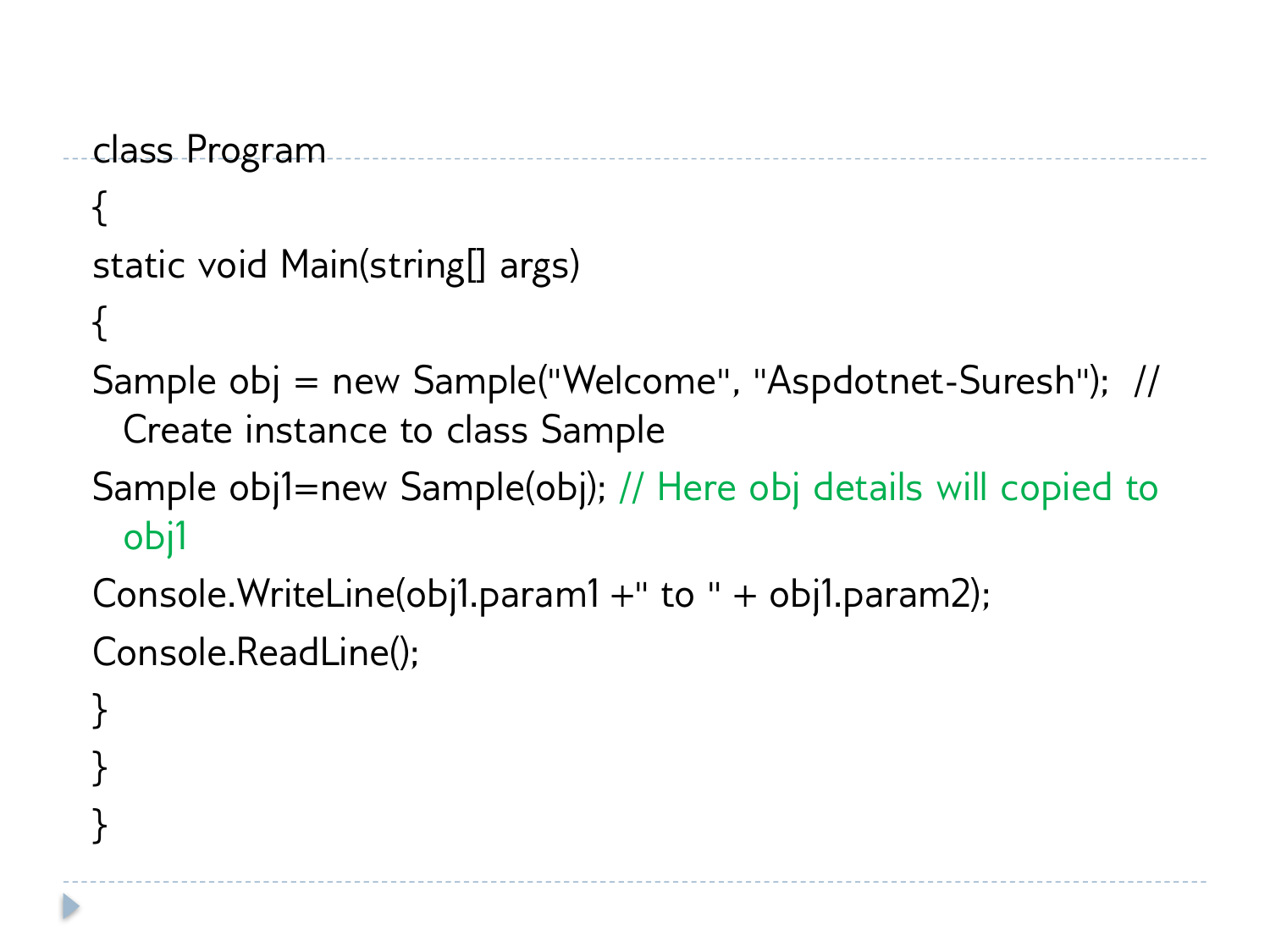

class Program
{
static void Main(string[] args)
{
Sample obj = new Sample("Welcome", "Aspdotnet-Suresh");  // Create instance to class Sample
Sample obj1=new Sample(obj); // Here obj details will copied to obj1
Console.WriteLine(obj1.param1 +" to " + obj1.param2);
Console.ReadLine();
}
}
}